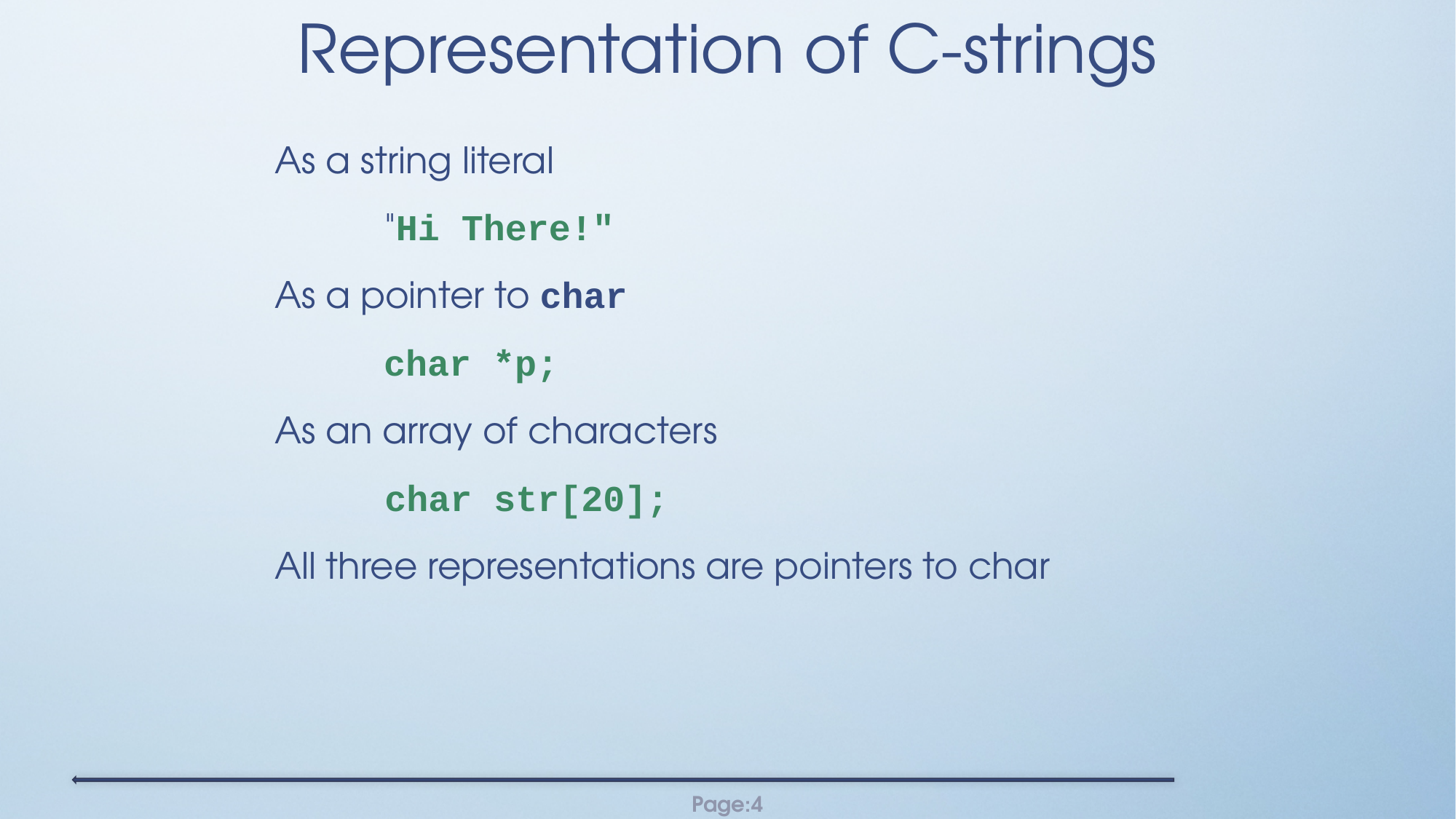

# Representation of C-strings
As a string literal
           "Hi There!"
As a pointer to char
     char *p;
As an array of characters
           char str[20];
All three representations are pointers to char